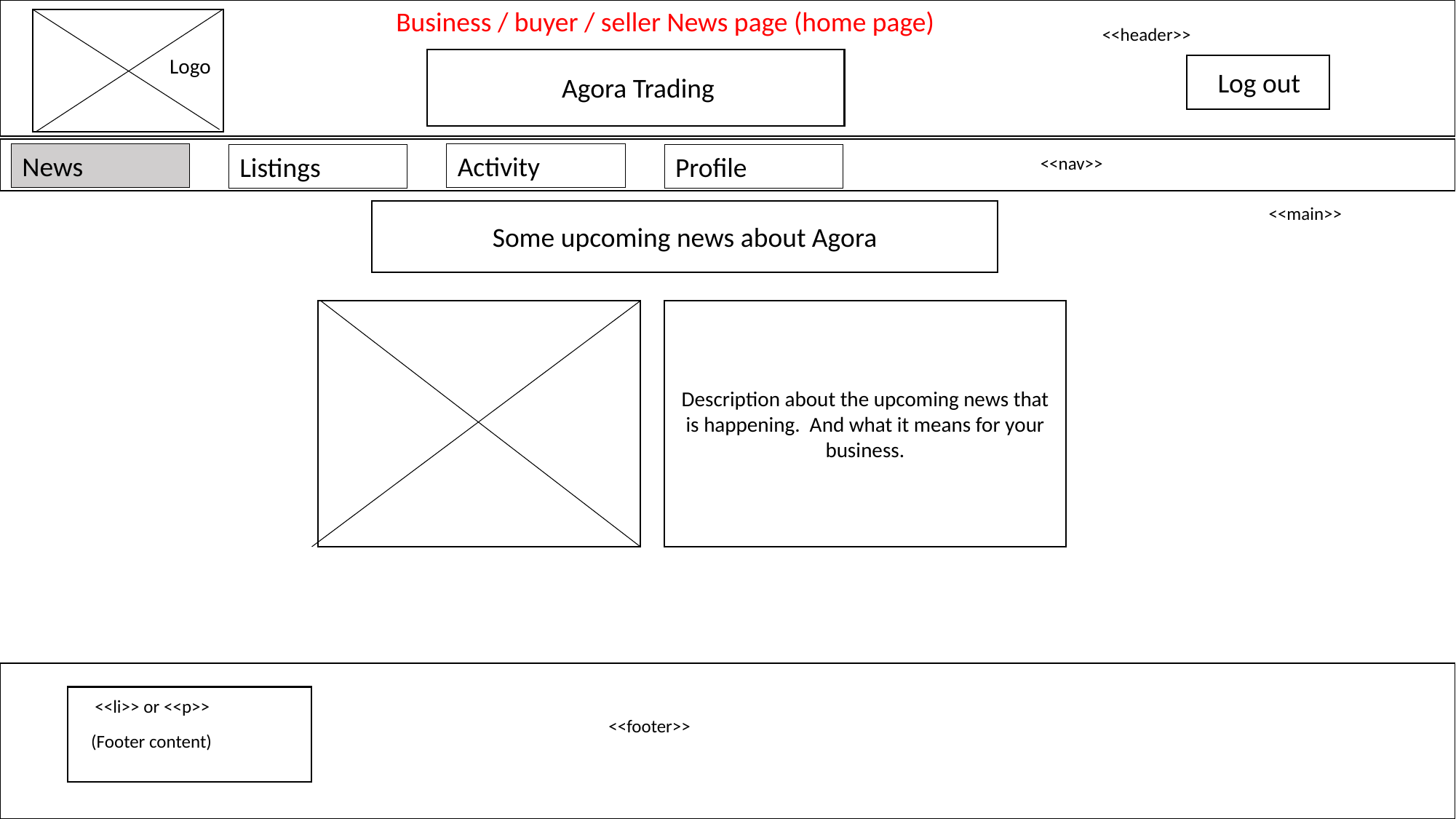

Business / buyer / seller News page (home page)

<<header>>
Logo

Log out
Agora Trading

News
Activity
Listings
Profile
<<nav>>
<<main>>
Some upcoming news about Agora

Description about the upcoming news that is happening.  And what it means for your business.

<<li>> or <<p>>
<<footer>>
(Footer content)